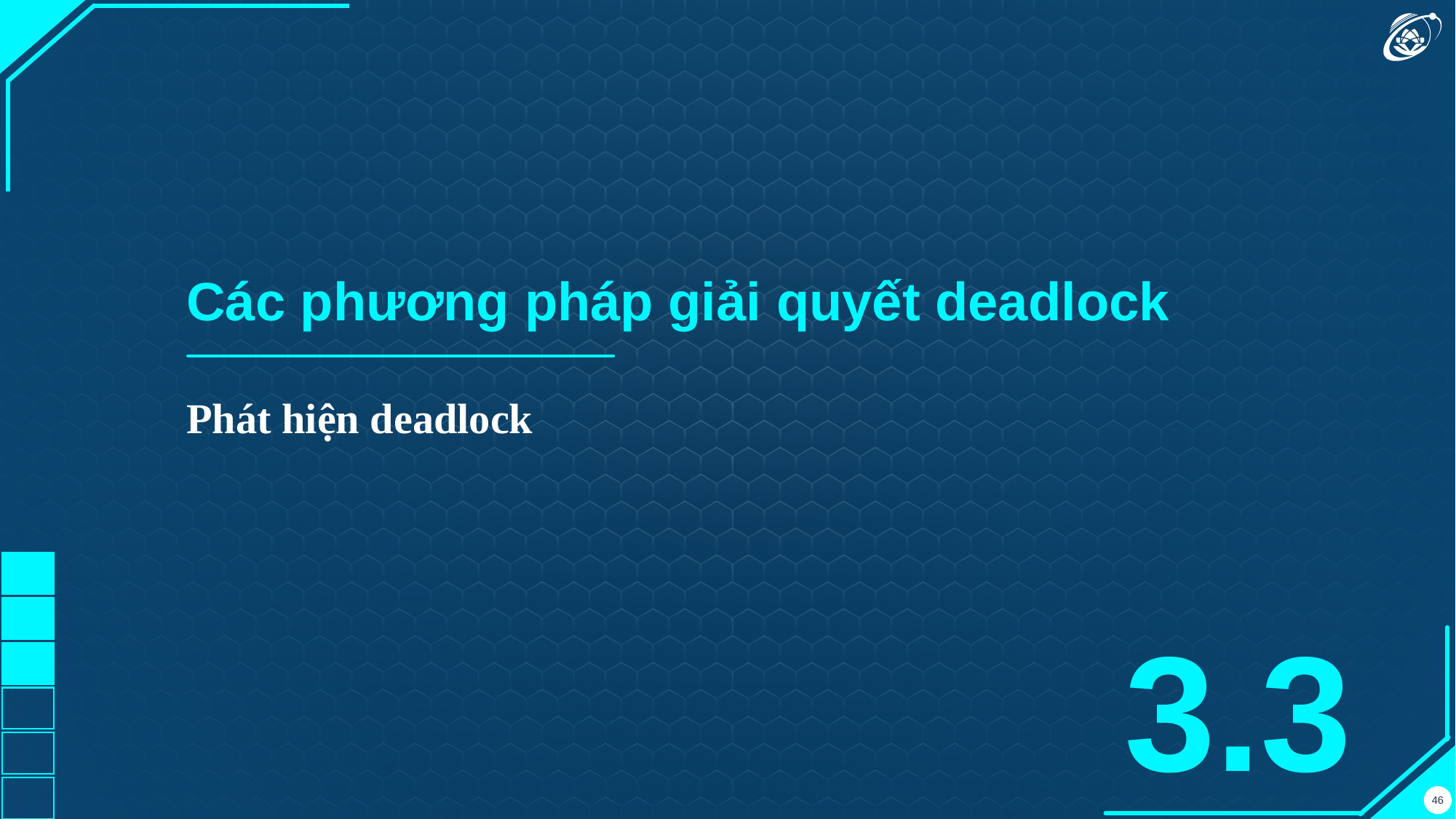

Các phương pháp giải quyết deadlock
Phát hiện deadlock

3.3
46